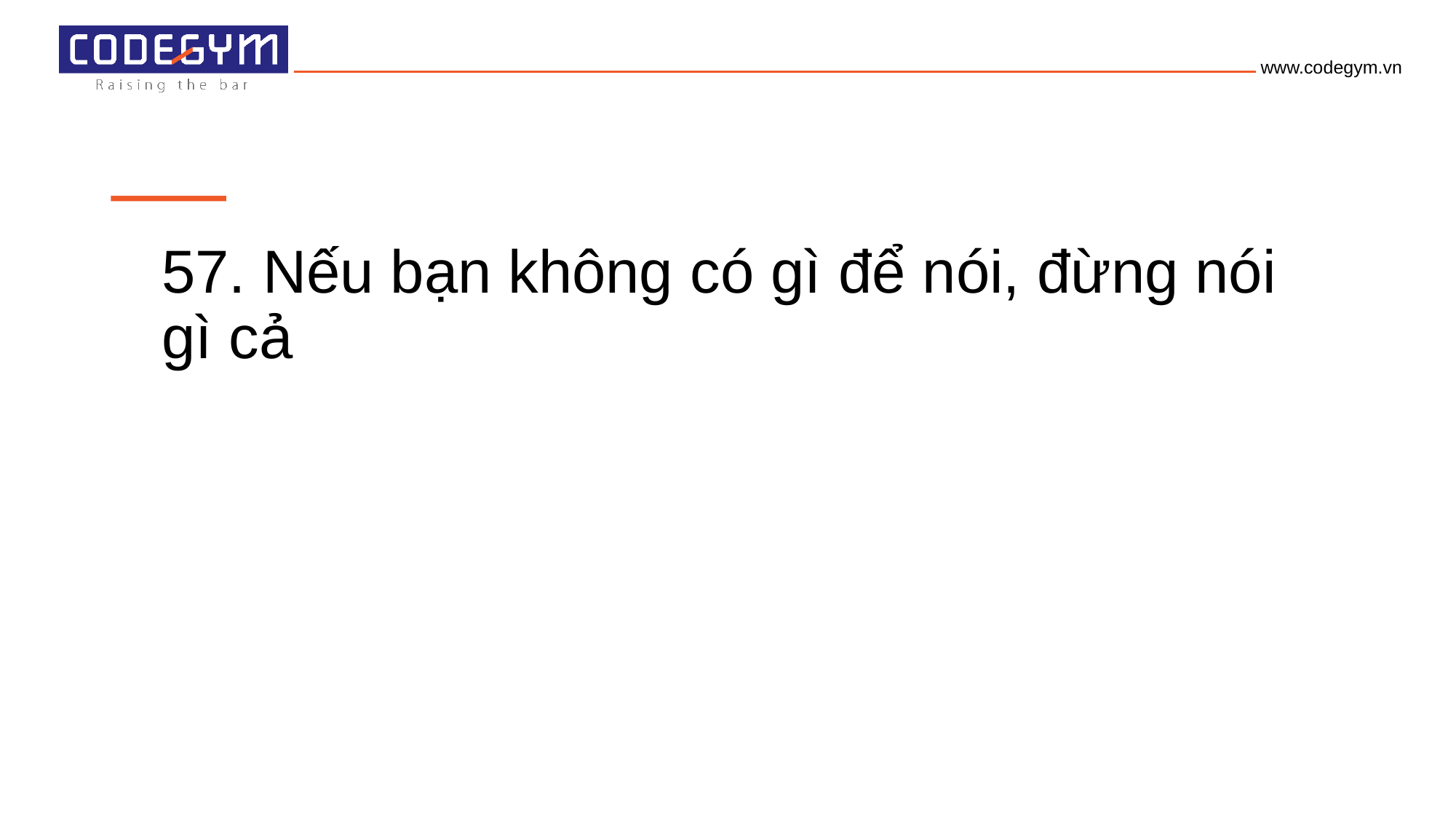

#
57. Nếu bạn không có gì để nói, đừng nói gì cả